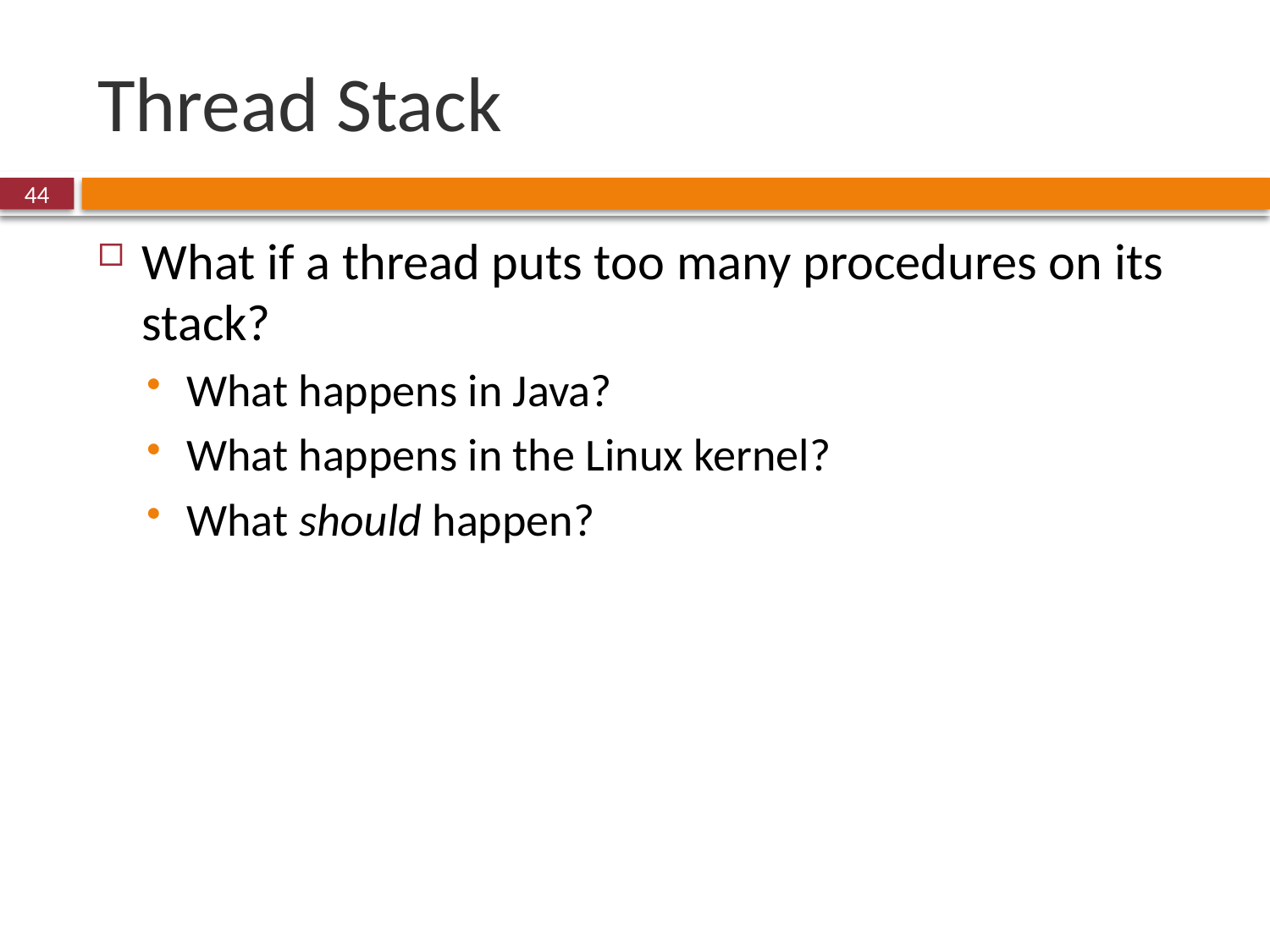

# Thread Stack
44
What if a thread puts too many procedures on its stack?
What happens in Java?
What happens in the Linux kernel?
What should happen?